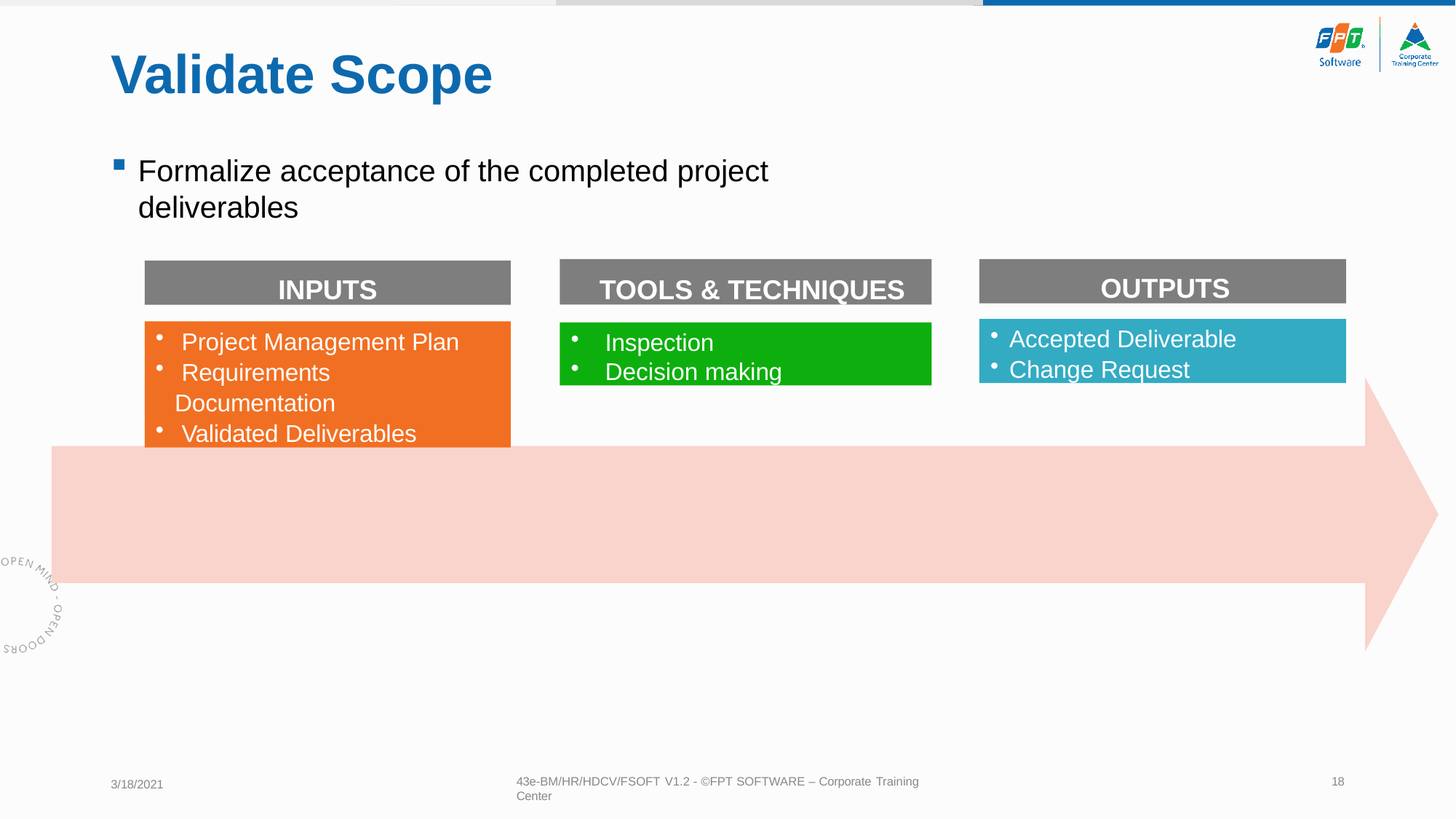

# Validate Scope
Formalize acceptance of the completed project deliverables
TOOLS & TECHNIQUES
OUTPUTS
INPUTS
Accepted Deliverable
Change Request
Project Management Plan
Requirements
Documentation
Validated Deliverables
Inspection
Decision making

43e-BM/HR/HDCV/FSOFT V1.2 - ©FPT SOFTWARE – Corporate Training Center
18
3/18/2021